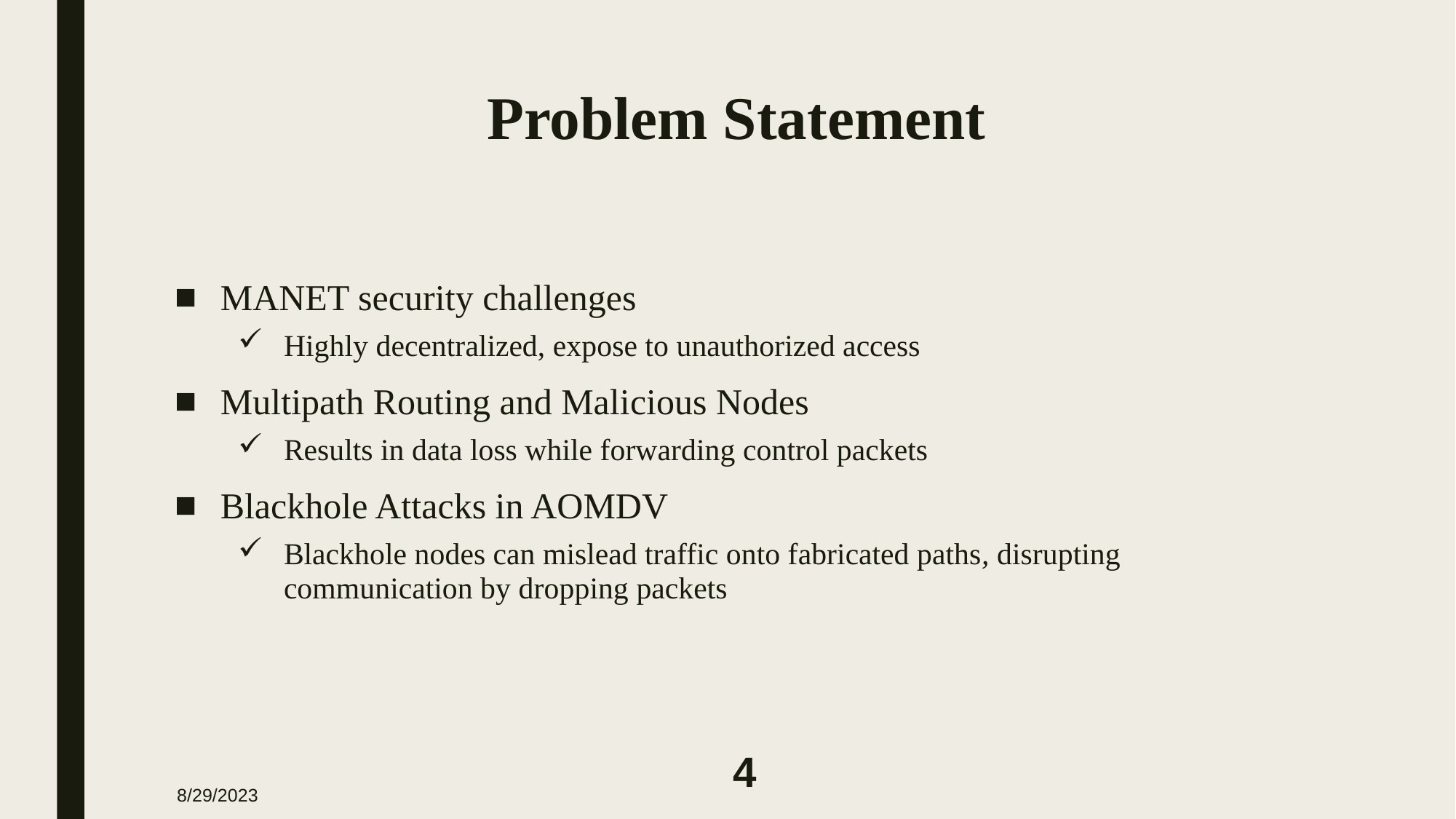

# Problem Statement
MANET security challenges
Highly decentralized, expose to unauthorized access
Multipath Routing and Malicious Nodes
Results in data loss while forwarding control packets
Blackhole Attacks in AOMDV
Blackhole nodes can mislead traffic onto fabricated paths, disrupting communication by dropping packets
4
8/29/2023